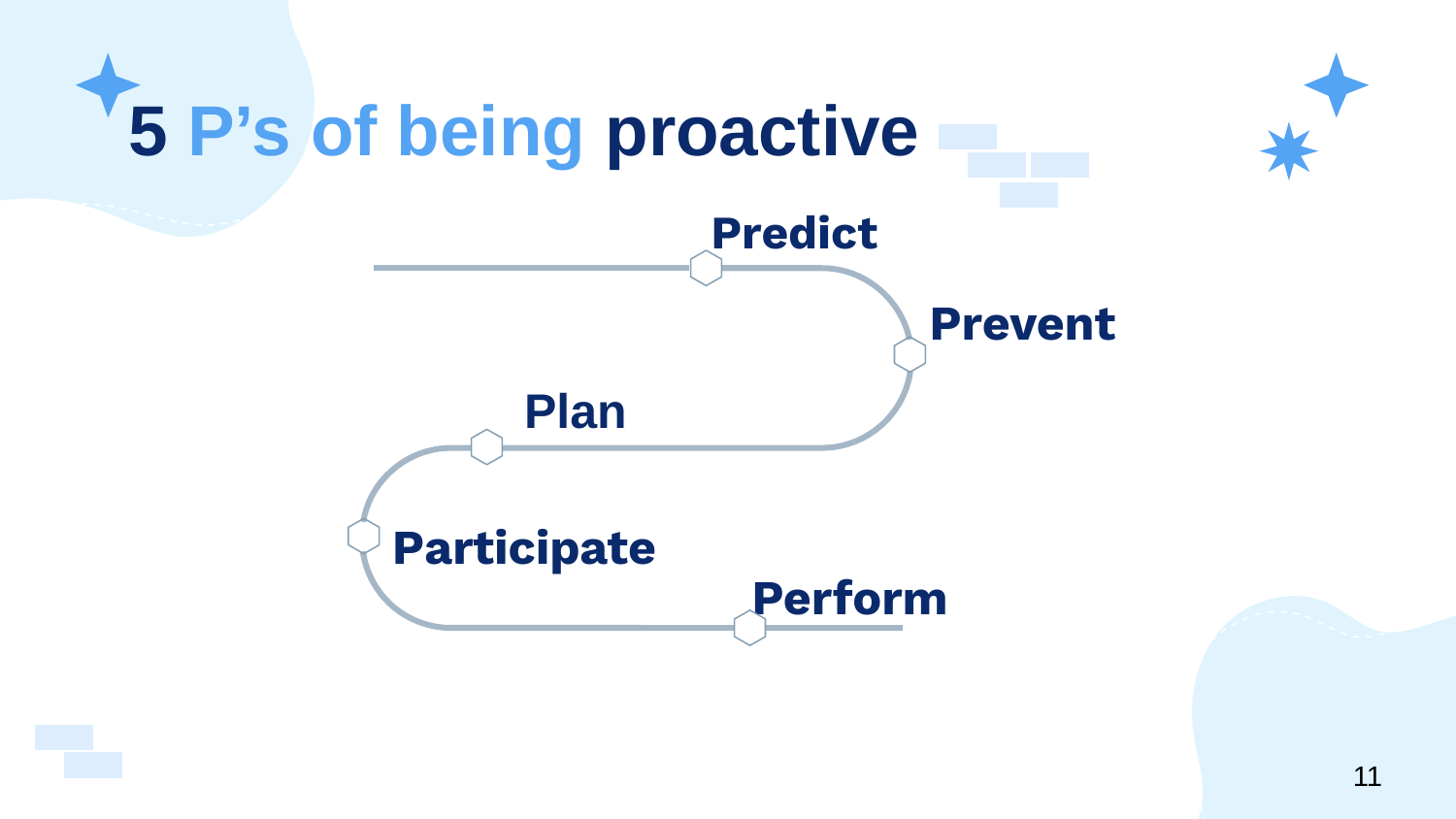

# 5 P’s of being proactive
Predict
Prevent

   Perform

Plan
Participate

11